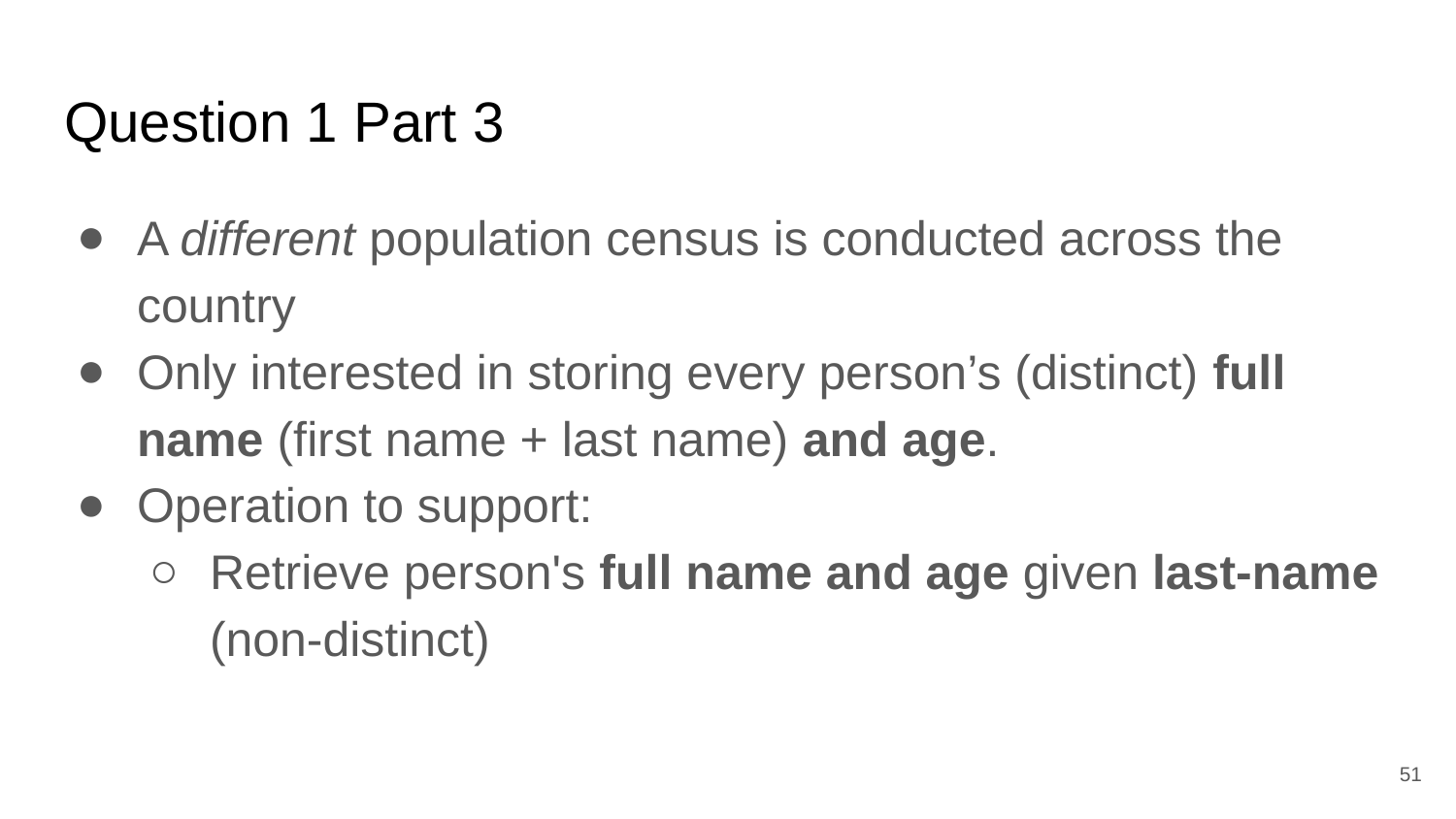

# Question 1 Part 3
A different population census is conducted across the country
Only interested in storing every person’s (distinct) full name (first name + last name) and age.
Operation to support:
Retrieve person's full name and age given last-name (non-distinct)
51